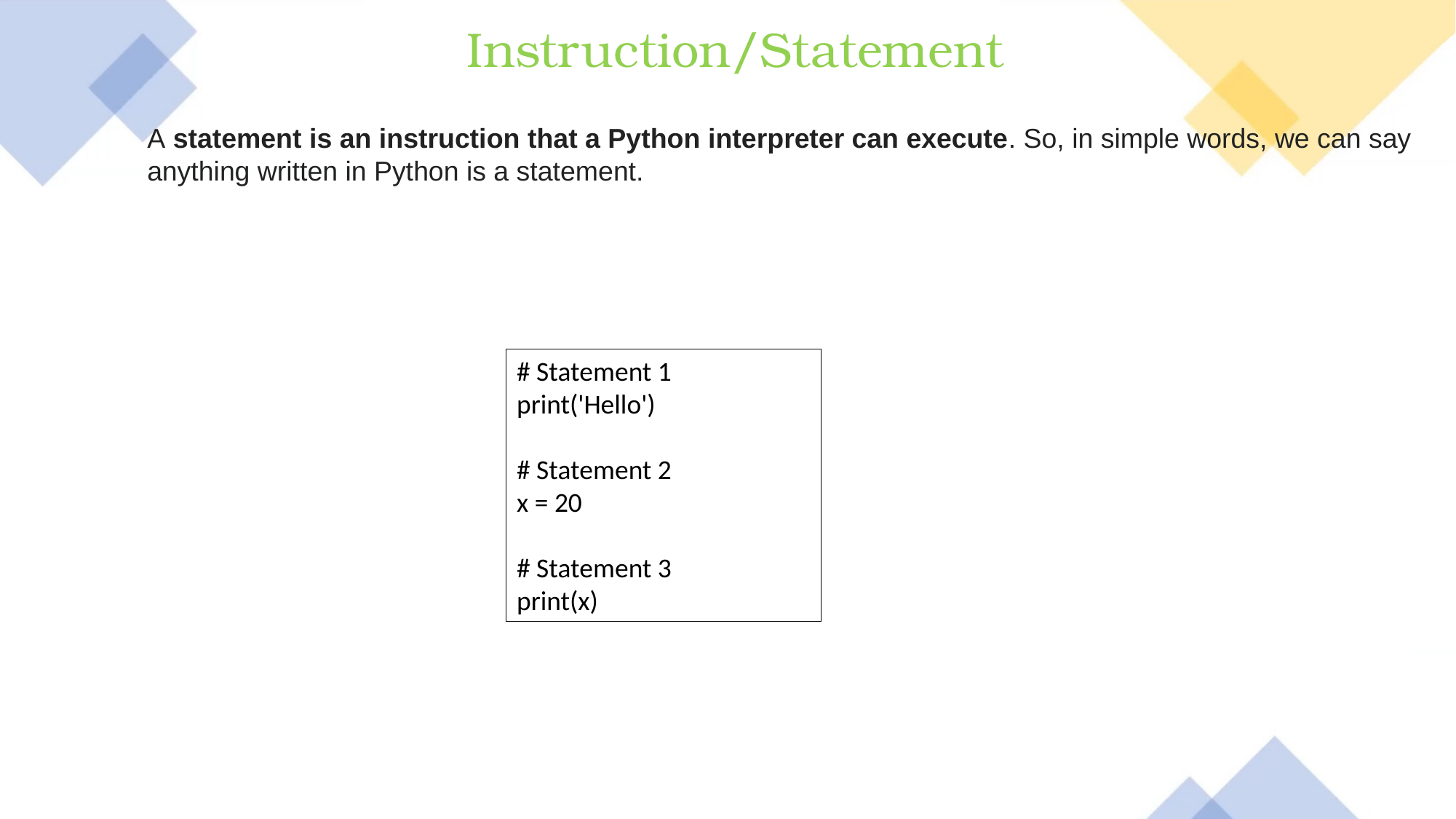

Instruction/Statement
A statement is an instruction that a Python interpreter can execute. So, in simple words, we can say anything written in Python is a statement.

# Statement 1
print('Hello')

# Statement 2
x = 20

# Statement 3
print(x)